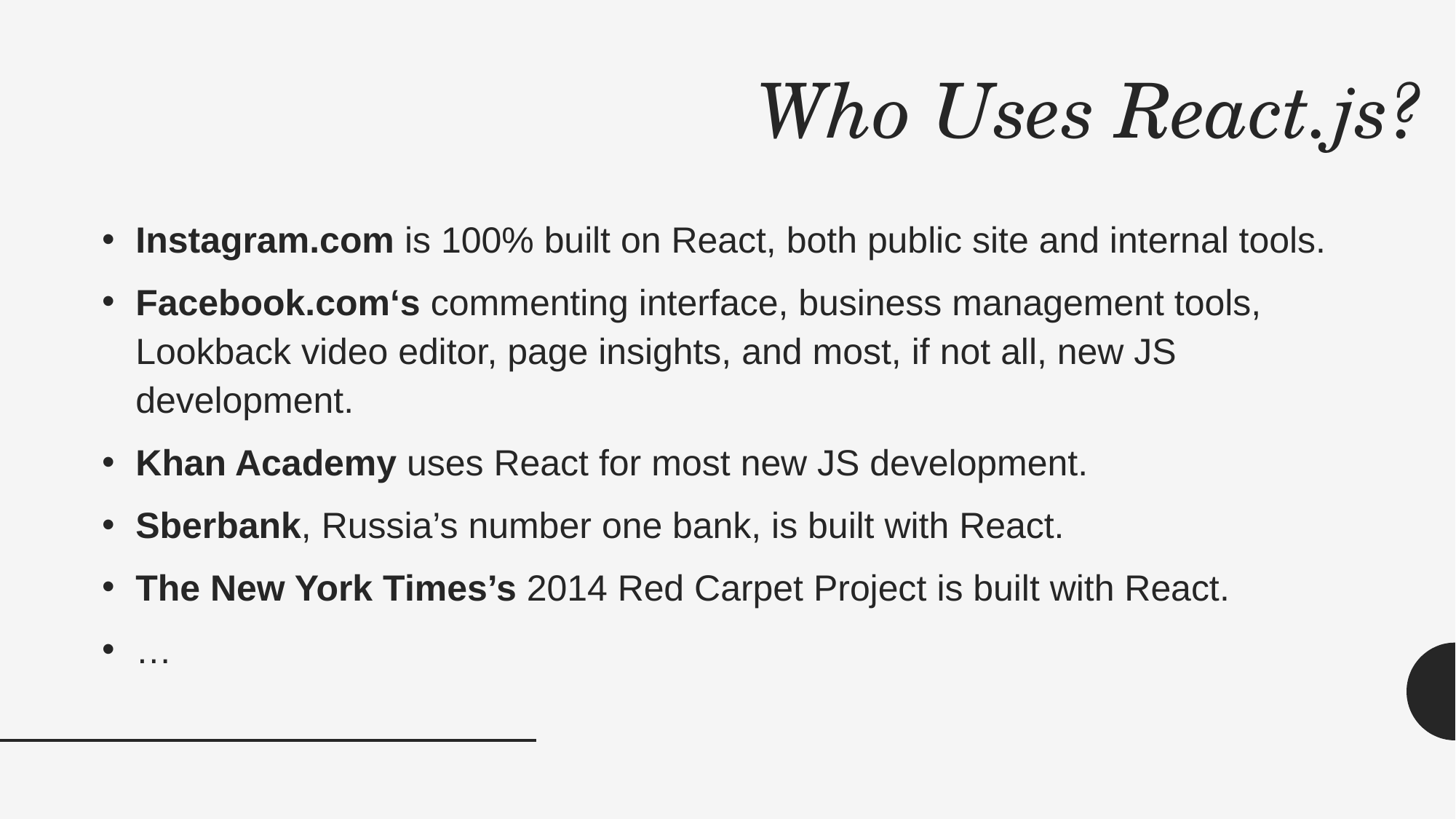

# Who Uses React.js?
Instagram.com is 100% built on React, both public site and internal tools.
Facebook.com‘s commenting interface, business management tools, Lookback video editor, page insights, and most, if not all, new JS development.
Khan Academy uses React for most new JS development.
Sberbank, Russia’s number one bank, is built with React.
The New York Times’s 2014 Red Carpet Project is built with React.
…